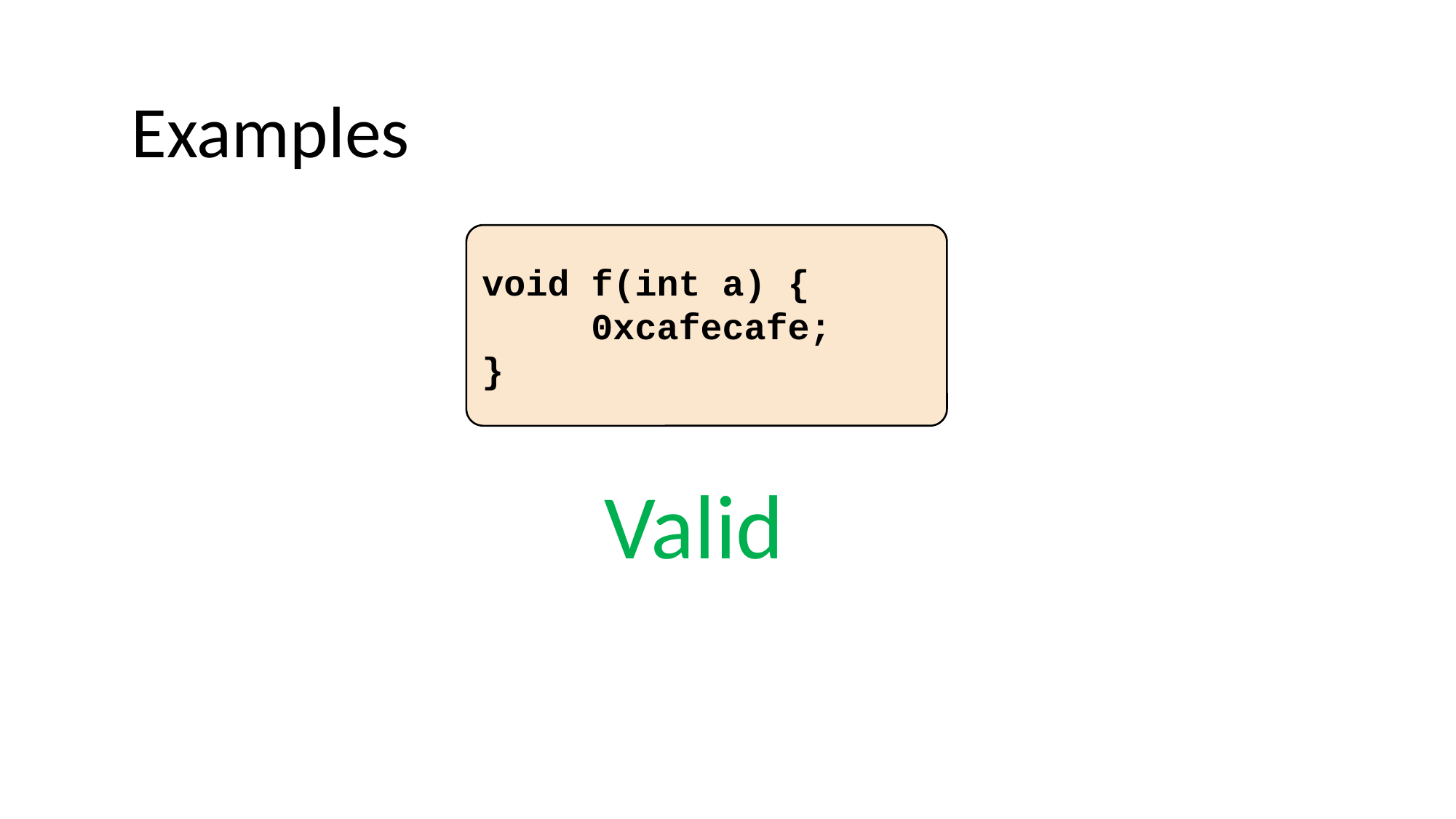

Examples
void f(int a) {
	0xcafecafe;
}
Valid